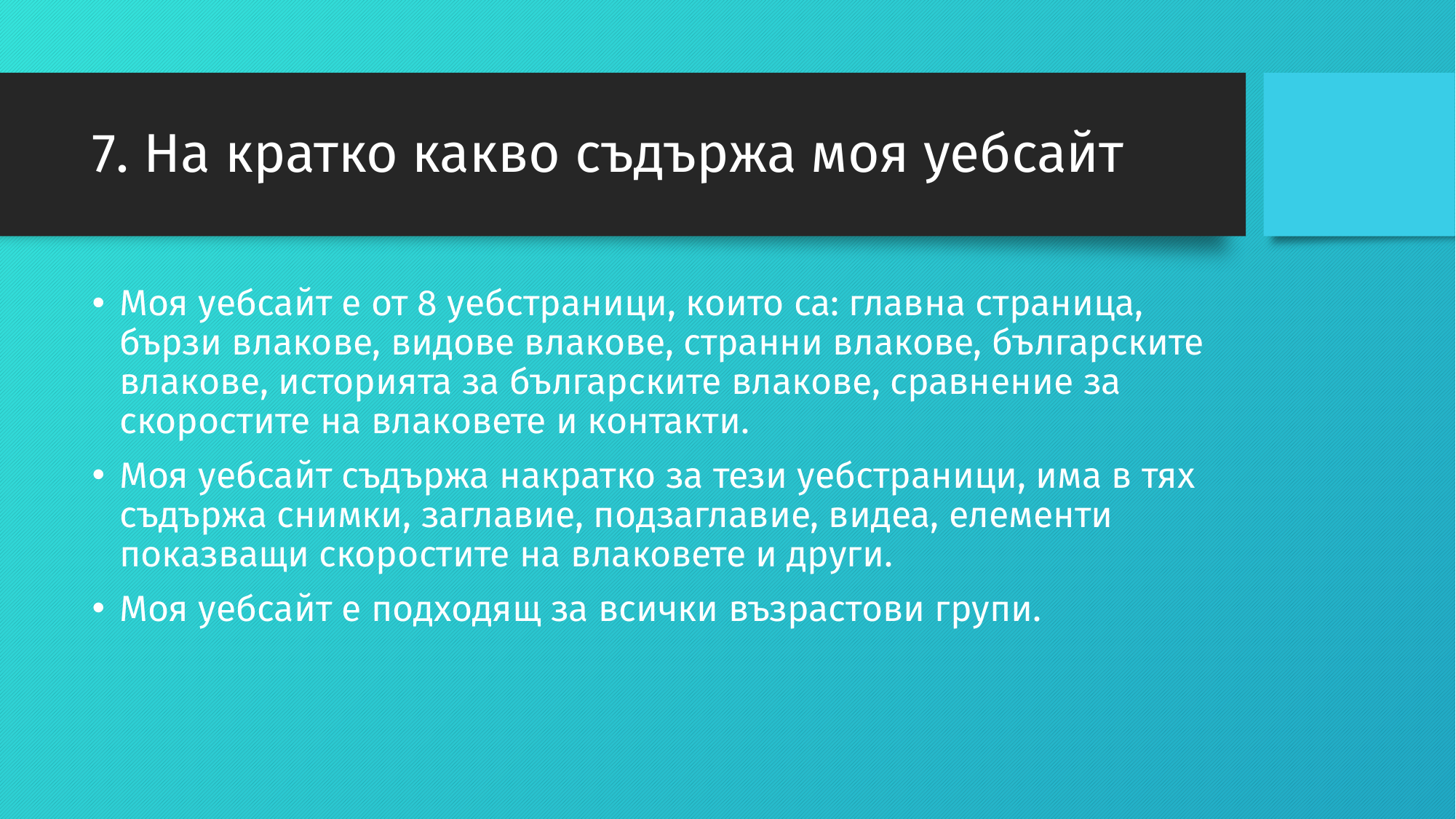

# 7. На кратко какво съдържа моя уебсайт
Моя уебсайт е от 8 уебстраници, които са: главна страница, бързи влакове, видове влакове, странни влакове, българските влакове, историята за българските влакове, сравнение за скоростите на влаковете и контакти.
Моя уебсайт съдържа накратко за тези уебстраници, има в тях съдържа снимки, заглавие, подзаглавие, видеа, елементи показващи скоростите на влаковете и други.
Моя уебсайт е подходящ за всички възрастови групи.